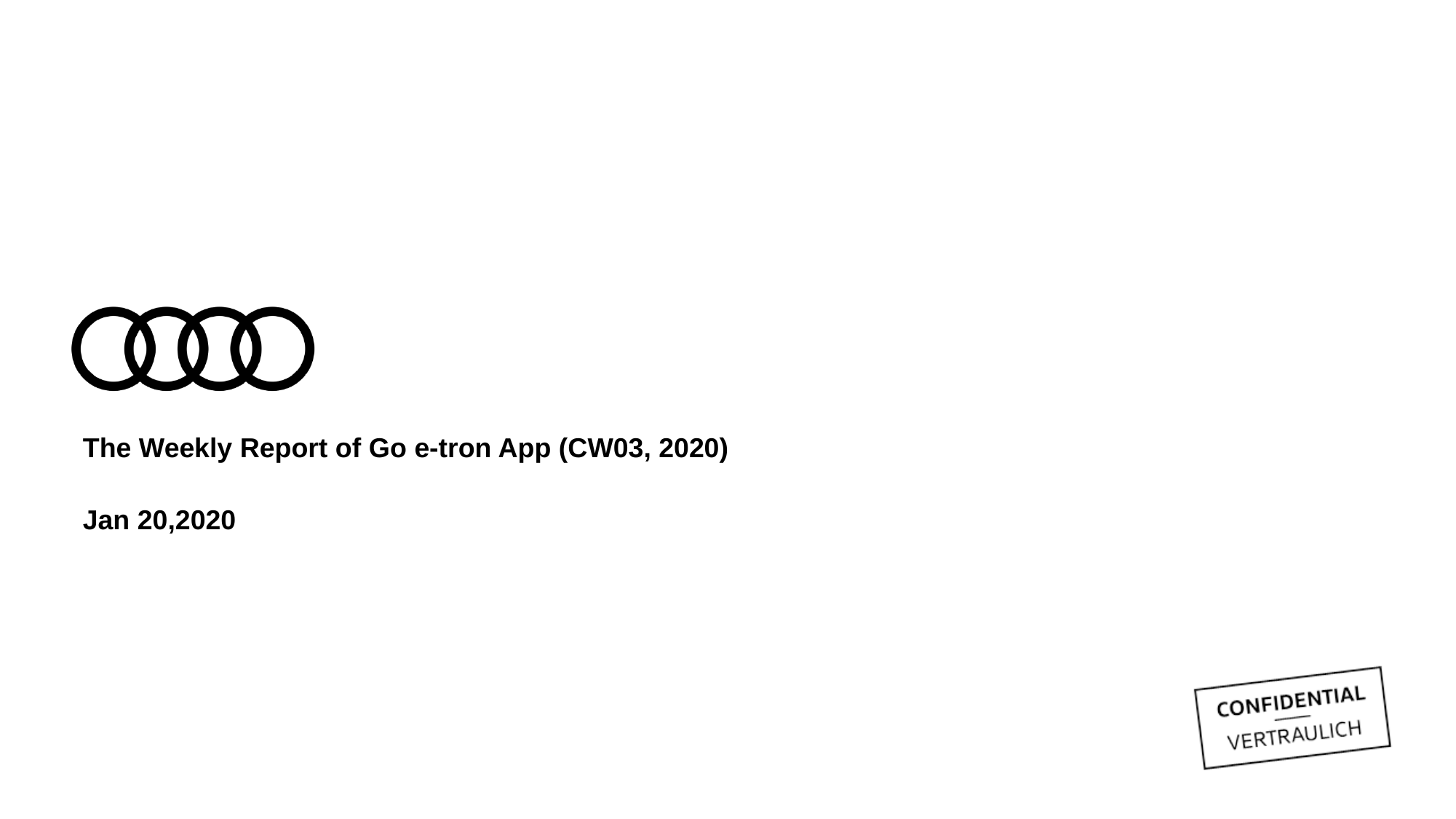

# The Weekly Report of Go e-tron App (CW03, 2020) Jan 20,2020